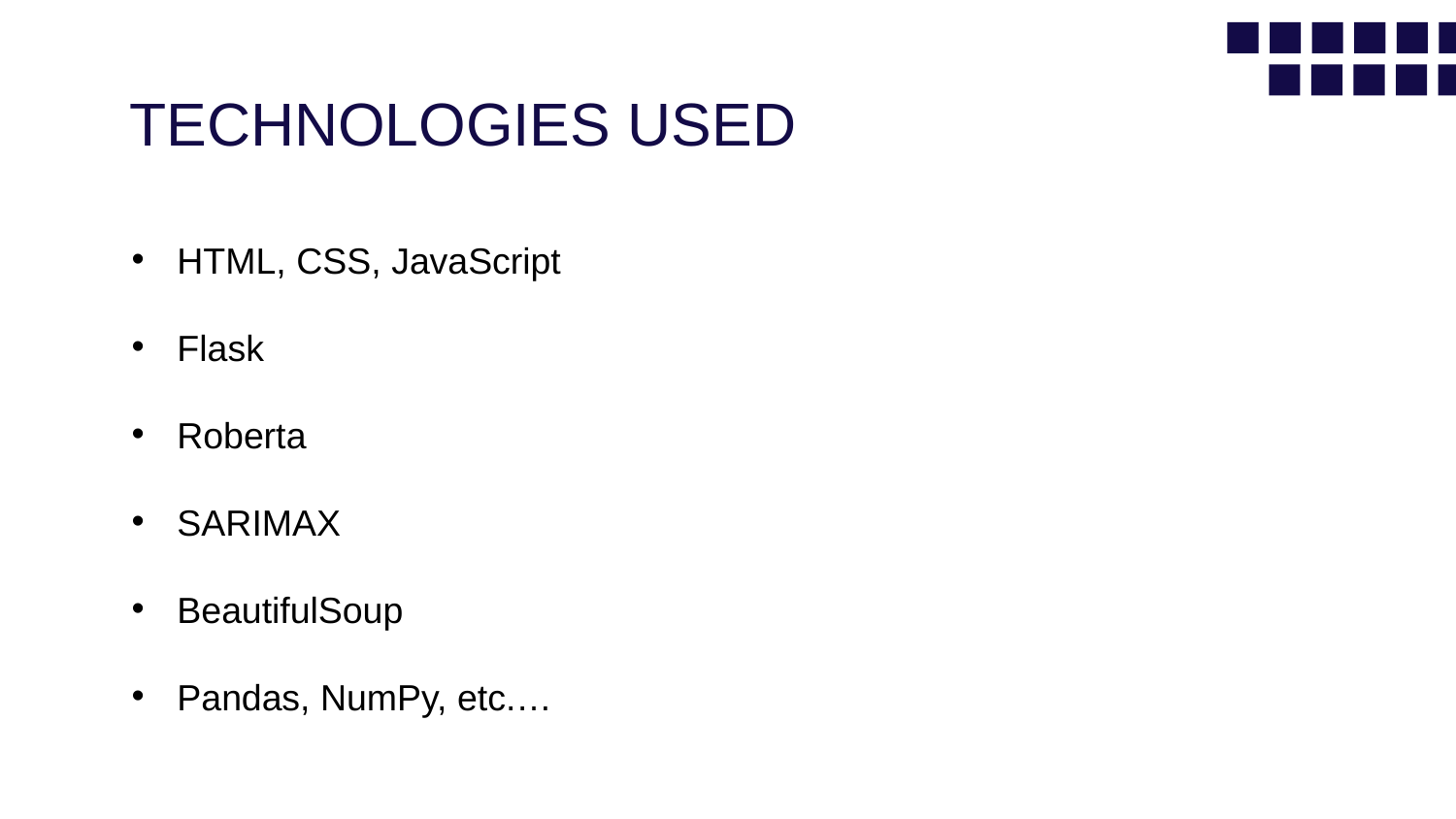

# TECHNOLOGIES USED
HTML, CSS, JavaScript
Flask
Roberta
SARIMAX
BeautifulSoup
Pandas, NumPy, etc.…